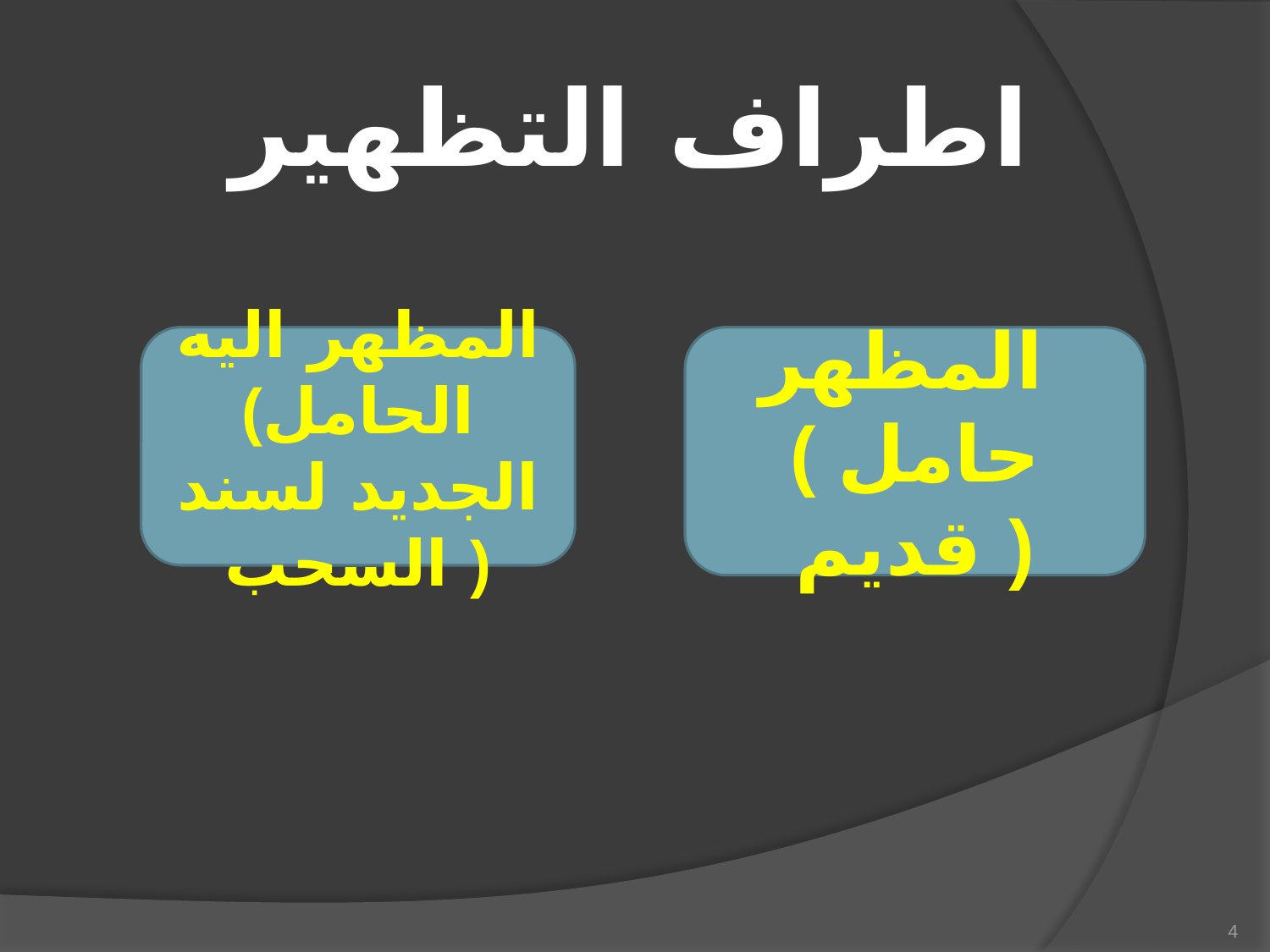

# اطراف التظهير
المظهر اليه
(الحامل الجديد لسند السحب )
المظهر
( حامل قديم )
4